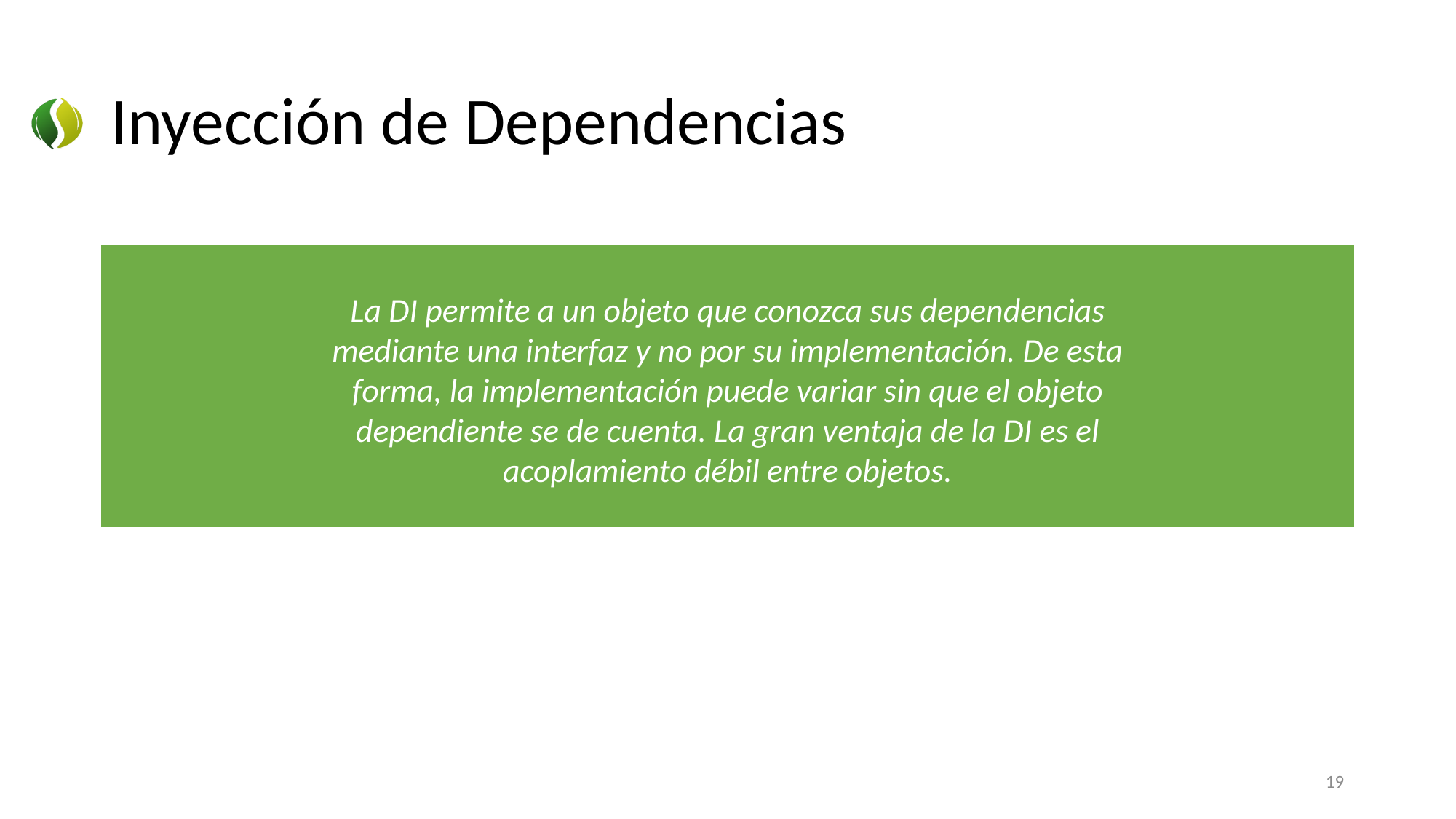

# Inyección de Dependencias

La DI permite a un objeto que conozca sus dependencias
mediante una interfaz y no por su implementación. De esta
forma, la implementación puede variar sin que el objeto
dependiente se de cuenta. La gran ventaja de la DI es el
acoplamiento débil entre objetos.
19